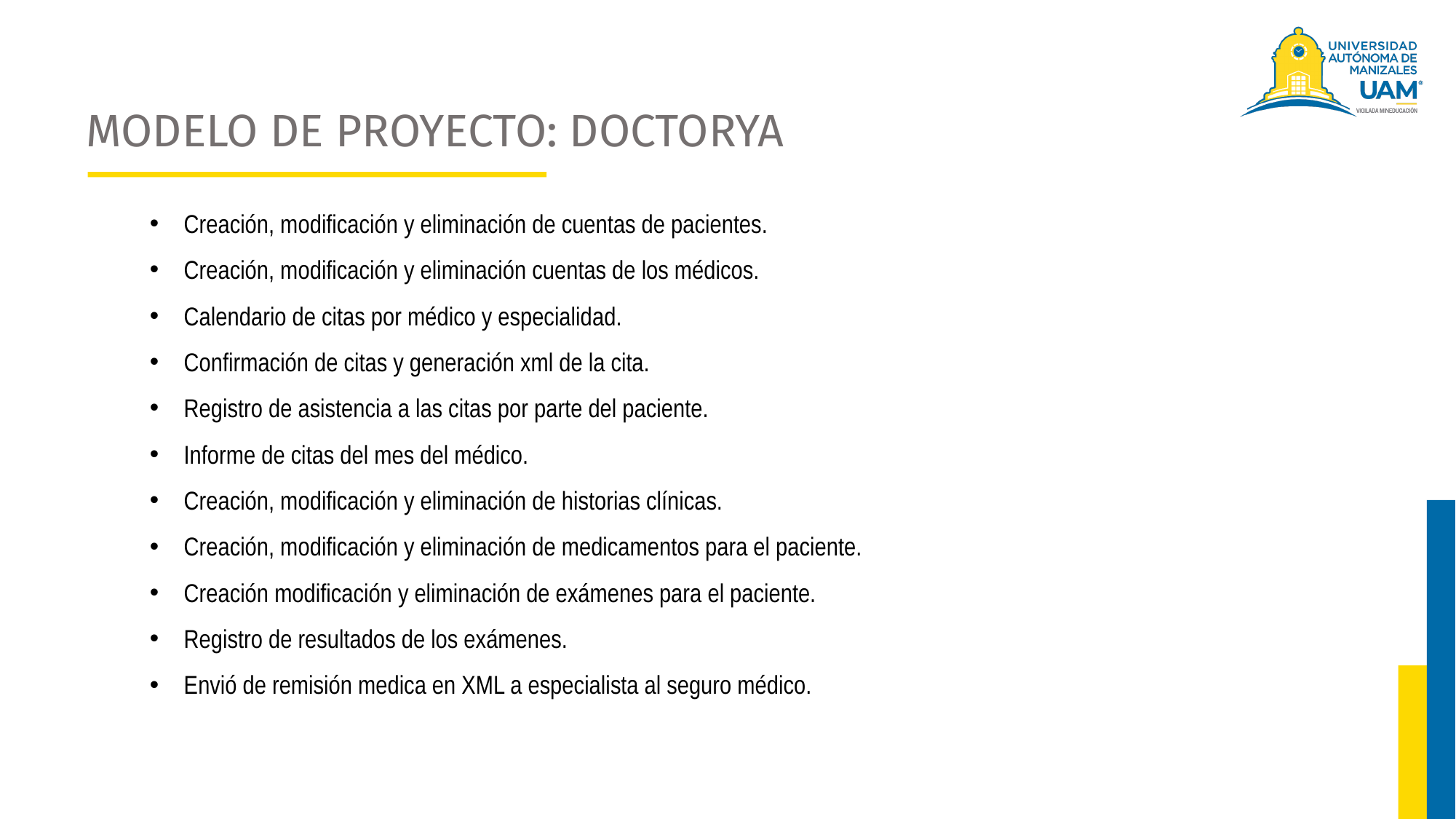

# MODELO DE PROYECTO: DOCTORYA

Creación, modificación y eliminación de cuentas de pacientes.
Creación, modificación y eliminación cuentas de los médicos.
Calendario de citas por médico y especialidad.
Confirmación de citas y generación xml de la cita.
Registro de asistencia a las citas por parte del paciente.
Informe de citas del mes del médico.
Creación, modificación y eliminación de historias clínicas.
Creación, modificación y eliminación de medicamentos para el paciente.
Creación modificación y eliminación de exámenes para el paciente.
Registro de resultados de los exámenes.
Envió de remisión medica en XML a especialista al seguro médico.